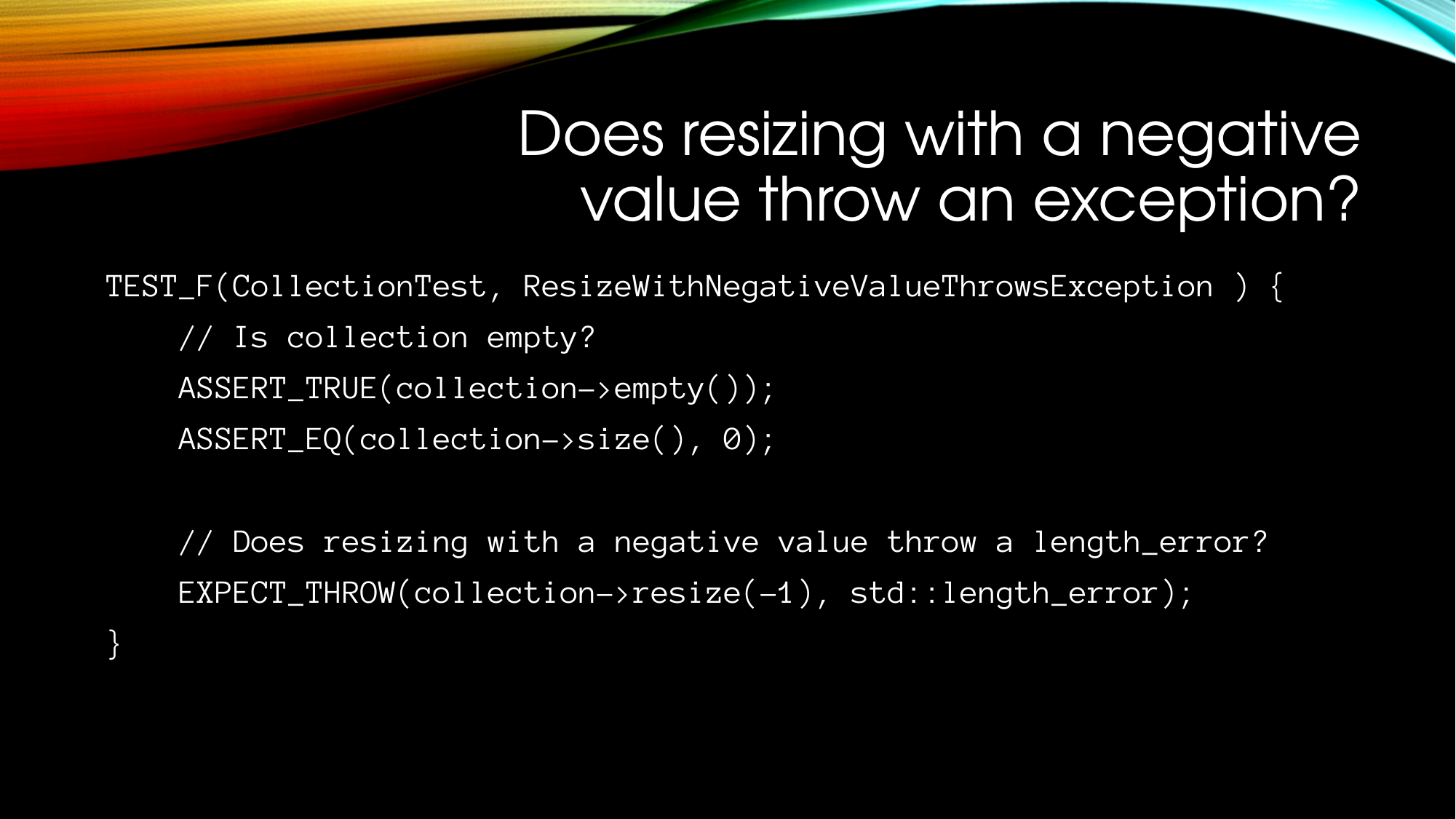

# Does resizing with a negative value throw an exception?
TEST_F(CollectionTest, ResizeWithNegativeValueThrowsException ) {
    // Is collection empty?
    ASSERT_TRUE(collection->empty());
    ASSERT_EQ(collection->size(), 0);

    // Does resizing with a negative value throw a length_error?
    EXPECT_THROW(collection->resize(-1), std::length_error);
}